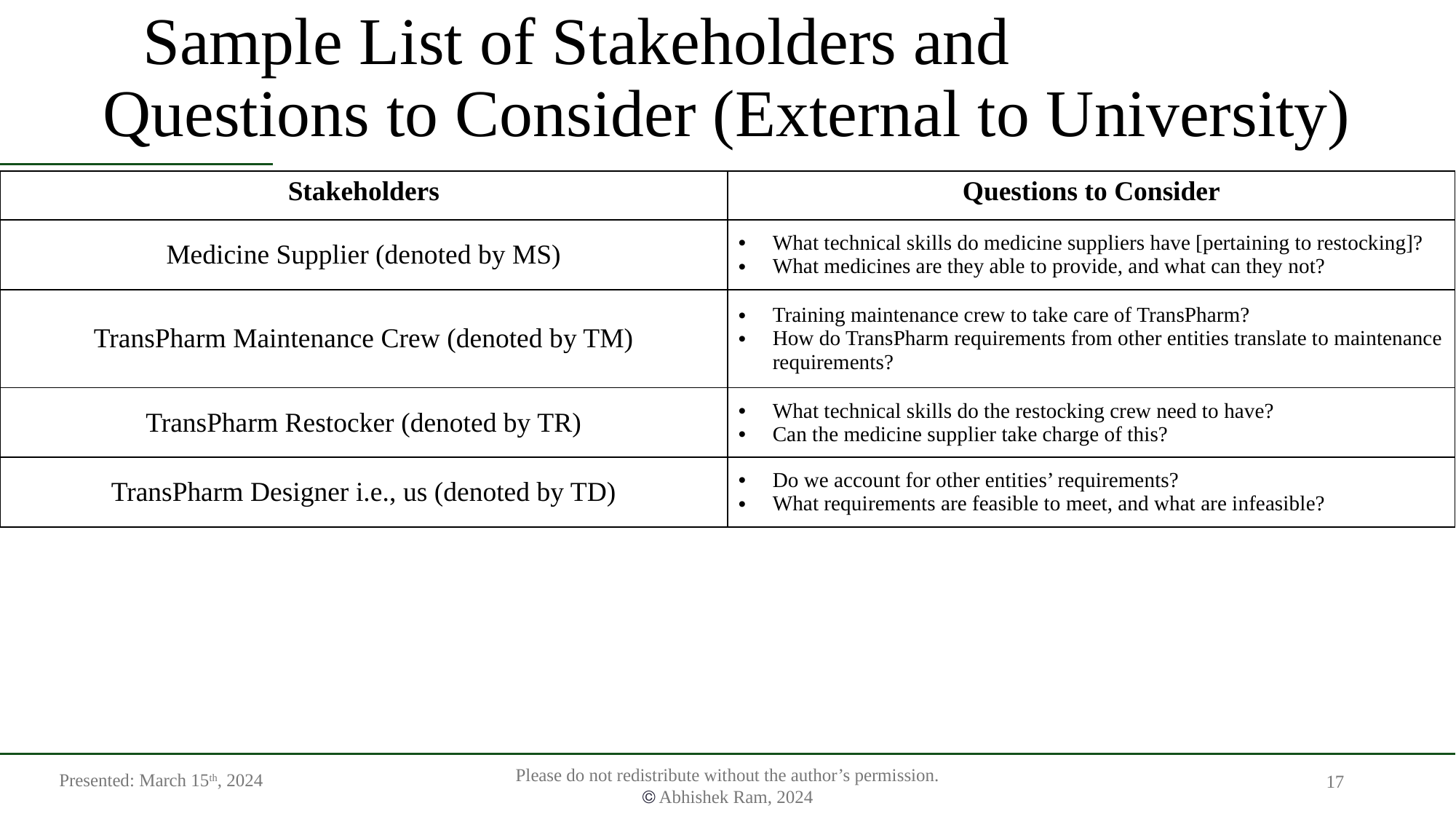

# Sample List of Stakeholders and                   Questions to Consider (External to University)
| Stakeholders | Questions to Consider |
| --- | --- |
| Medicine Supplier (denoted by MS) | What technical skills do medicine suppliers have [pertaining to restocking]? What medicines are they able to provide, and what can they not? |
| TransPharm Maintenance Crew (denoted by TM) | Training maintenance crew to take care of TransPharm? How do TransPharm requirements from other entities translate to maintenance requirements? |
| TransPharm Restocker (denoted by TR) | What technical skills do the restocking crew need to have? Can the medicine supplier take charge of this? |
| TransPharm Designer i.e., us (denoted by TD) | Do we account for other entities’ requirements? What requirements are feasible to meet, and what are infeasible? |
Presented: March 15th, 2024
17
Please do not redistribute without the author’s permission.
© Abhishek Ram, 2024